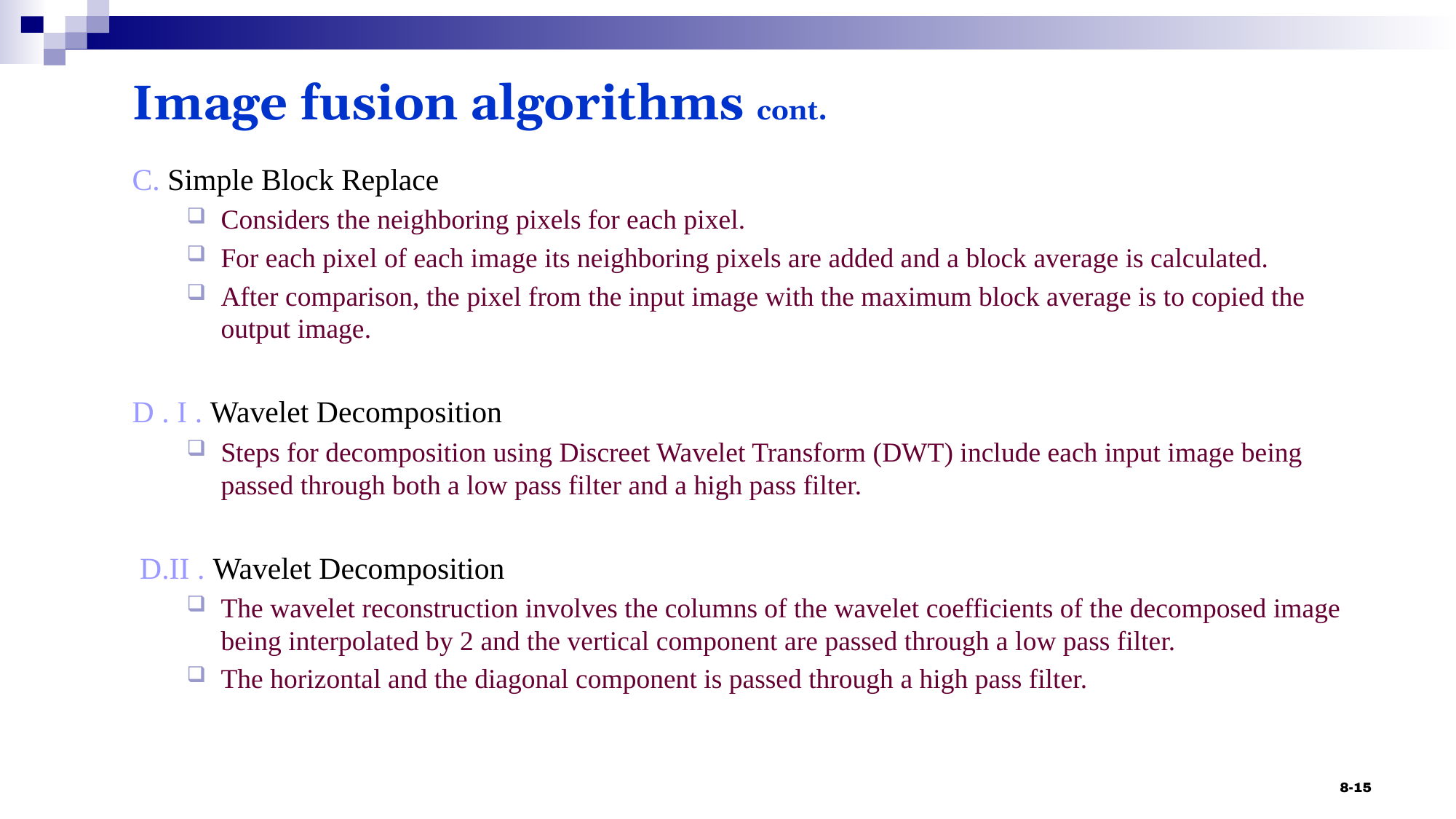

# Image fusion algorithms cont.
C. Simple Block Replace
Considers the neighboring pixels for each pixel.
For each pixel of each image its neighboring pixels are added and a block average is calculated.
After comparison, the pixel from the input image with the maximum block average is to copied the output image.

D . I . Wavelet Decomposition
Steps for decomposition using Discreet Wavelet Transform (DWT) include each input image being passed through both a low pass filter and a high pass filter.

 D.II . Wavelet Decomposition
The wavelet reconstruction involves the columns of the wavelet coefficients of the decomposed image being interpolated by 2 and the vertical component are passed through a low pass filter.
The horizontal and the diagonal component is passed through a high pass filter.

8-15